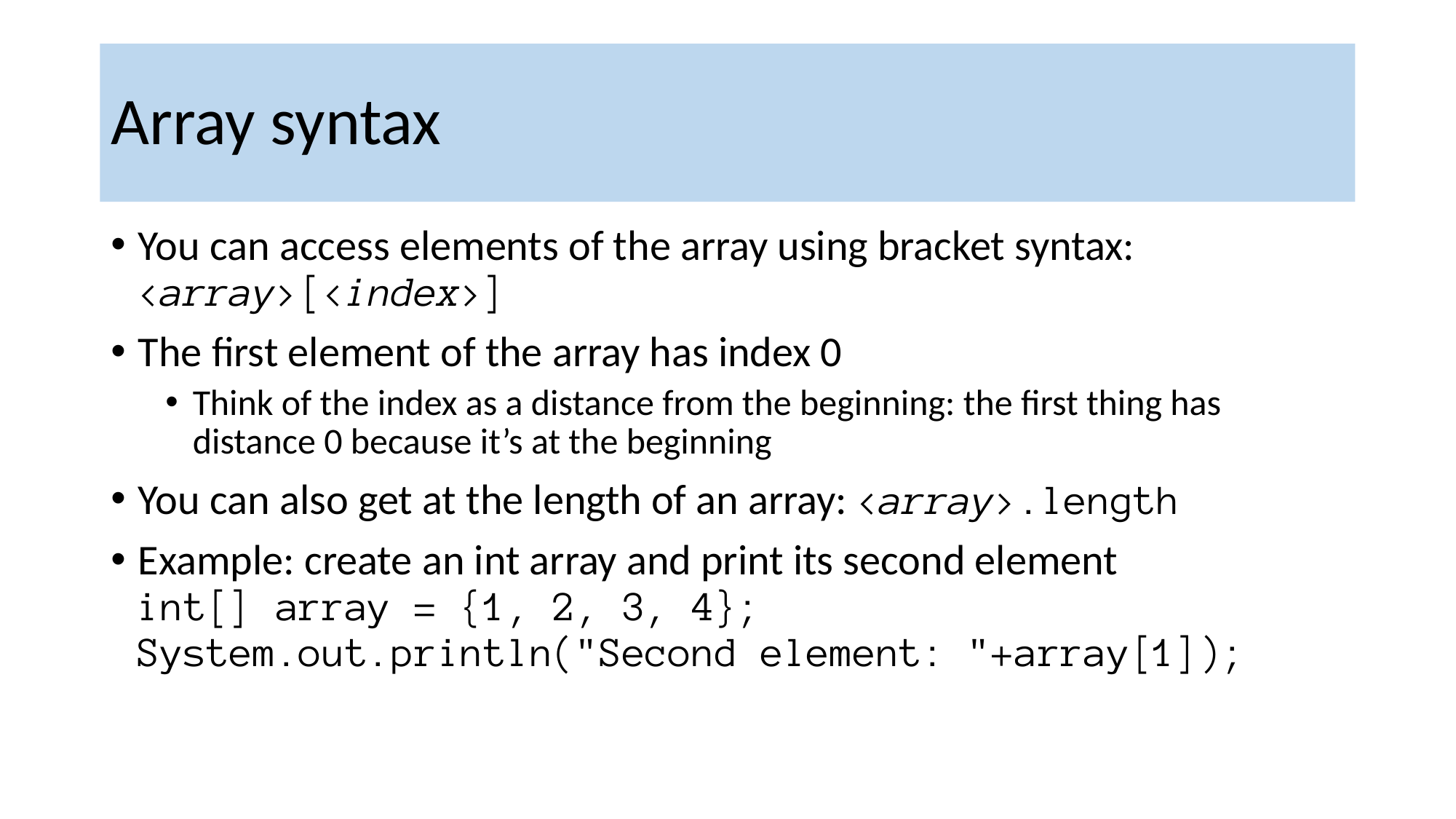

Array syntax
You can access elements of the array using bracket syntax:
<array>[<index>]
The first element of the array has index 0
Think of the index as a distance from the beginning: the first thing has distance 0 because it’s at the beginning
You can also get at the length of an array: <array>.length
Example: create an int array and print its second element
int[] array = {1, 2, 3, 4};
System.out.println("Second element: "+array[1]);